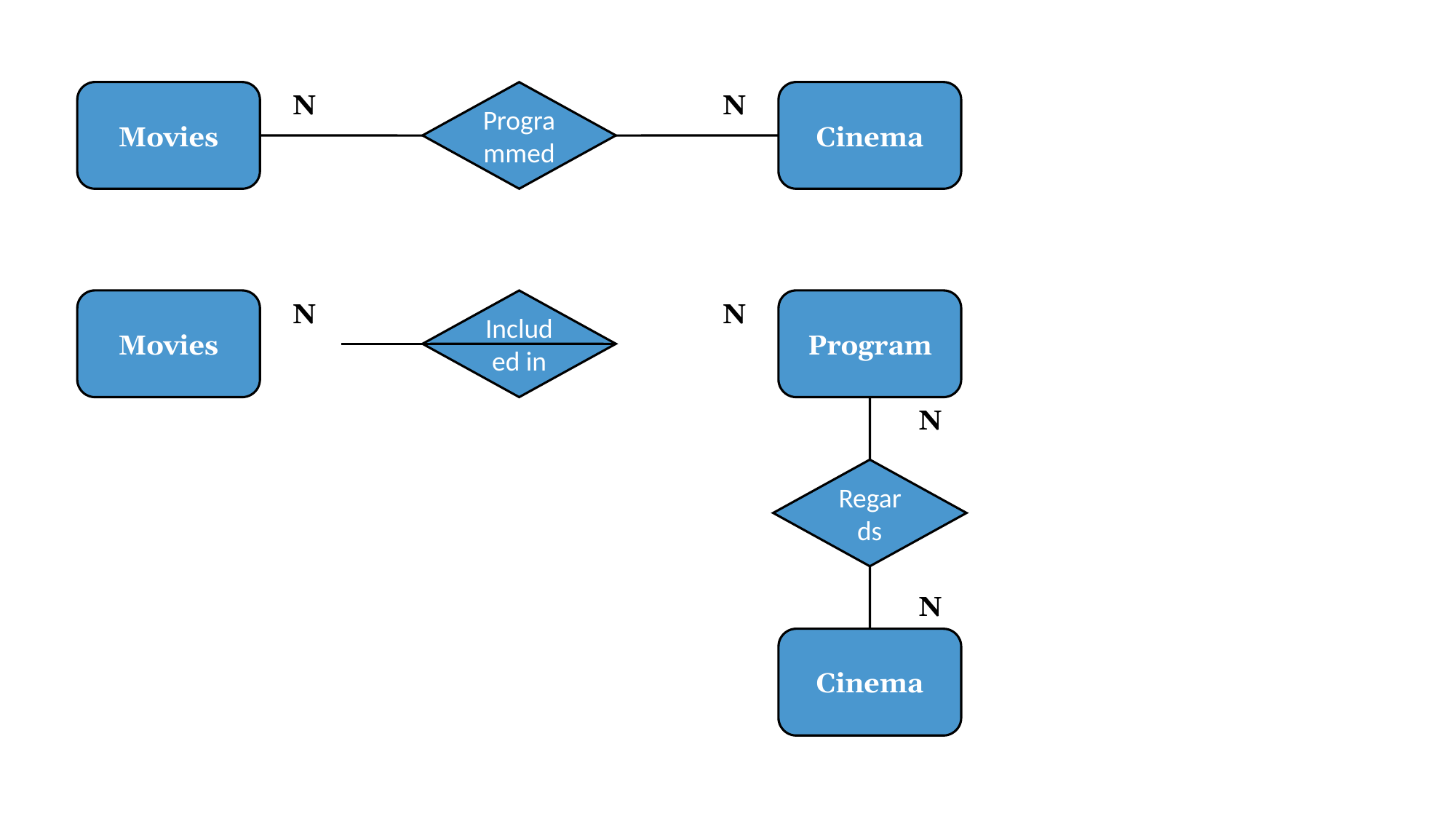

Movies
N
N
Cinema
Programmed
Movies
N
N
Program
Included in
N
Regards
N
Cinema